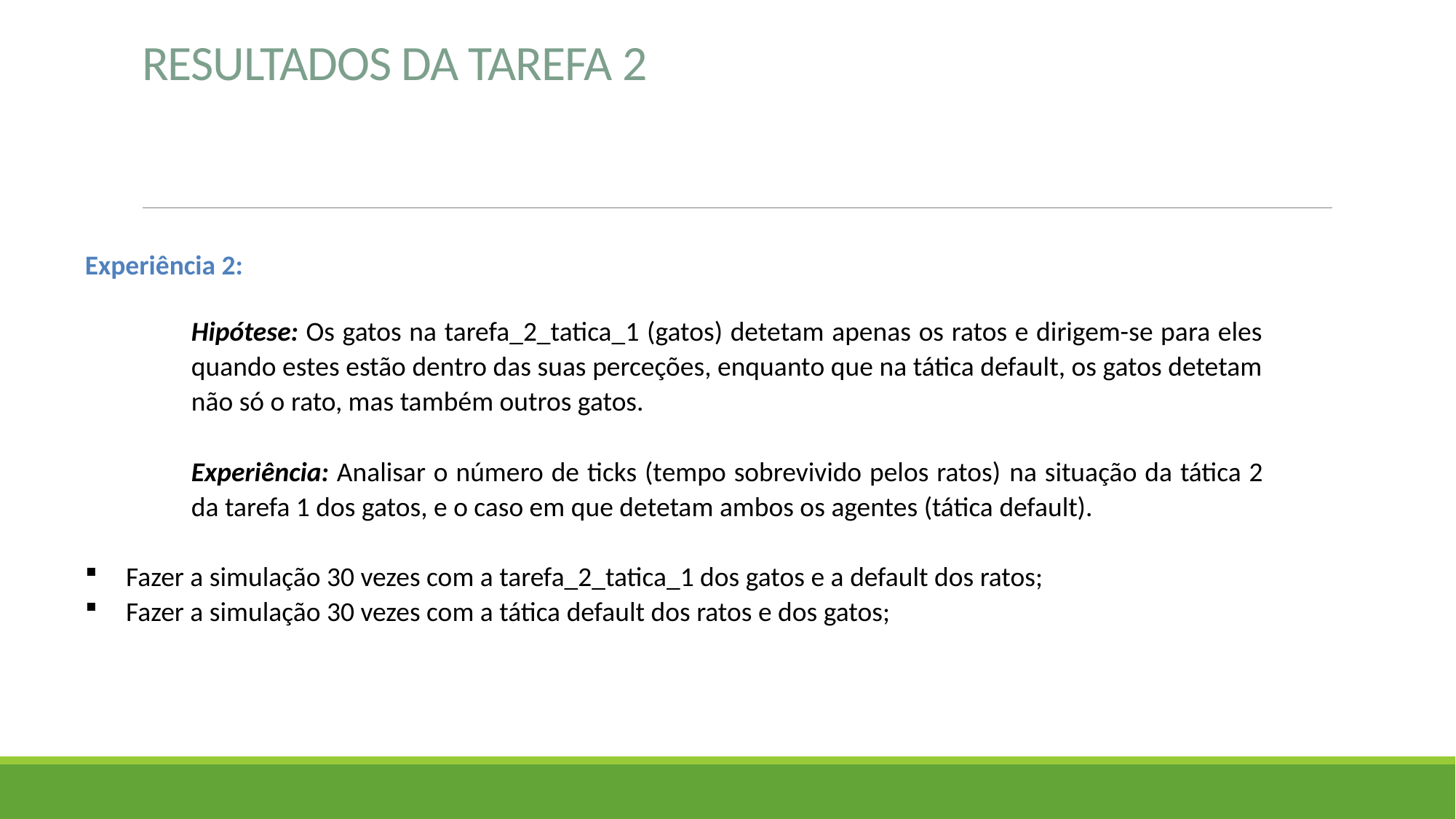

# RESULTADOS DA TAREFA 2

Experiência 2:

Hipótese: Os gatos na tarefa_2_tatica_1 (gatos) detetam apenas os ratos e dirigem-se para eles quando estes estão dentro das suas perceções, enquanto que na tática default, os gatos detetam não só o rato, mas também outros gatos.

Experiência: Analisar o número de ticks (tempo sobrevivido pelos ratos) na situação da tática 2 da tarefa 1 dos gatos, e o caso em que detetam ambos os agentes (tática default).

Fazer a simulação 30 vezes com a tarefa_2_tatica_1 dos gatos e a default dos ratos;
Fazer a simulação 30 vezes com a tática default dos ratos e dos gatos;